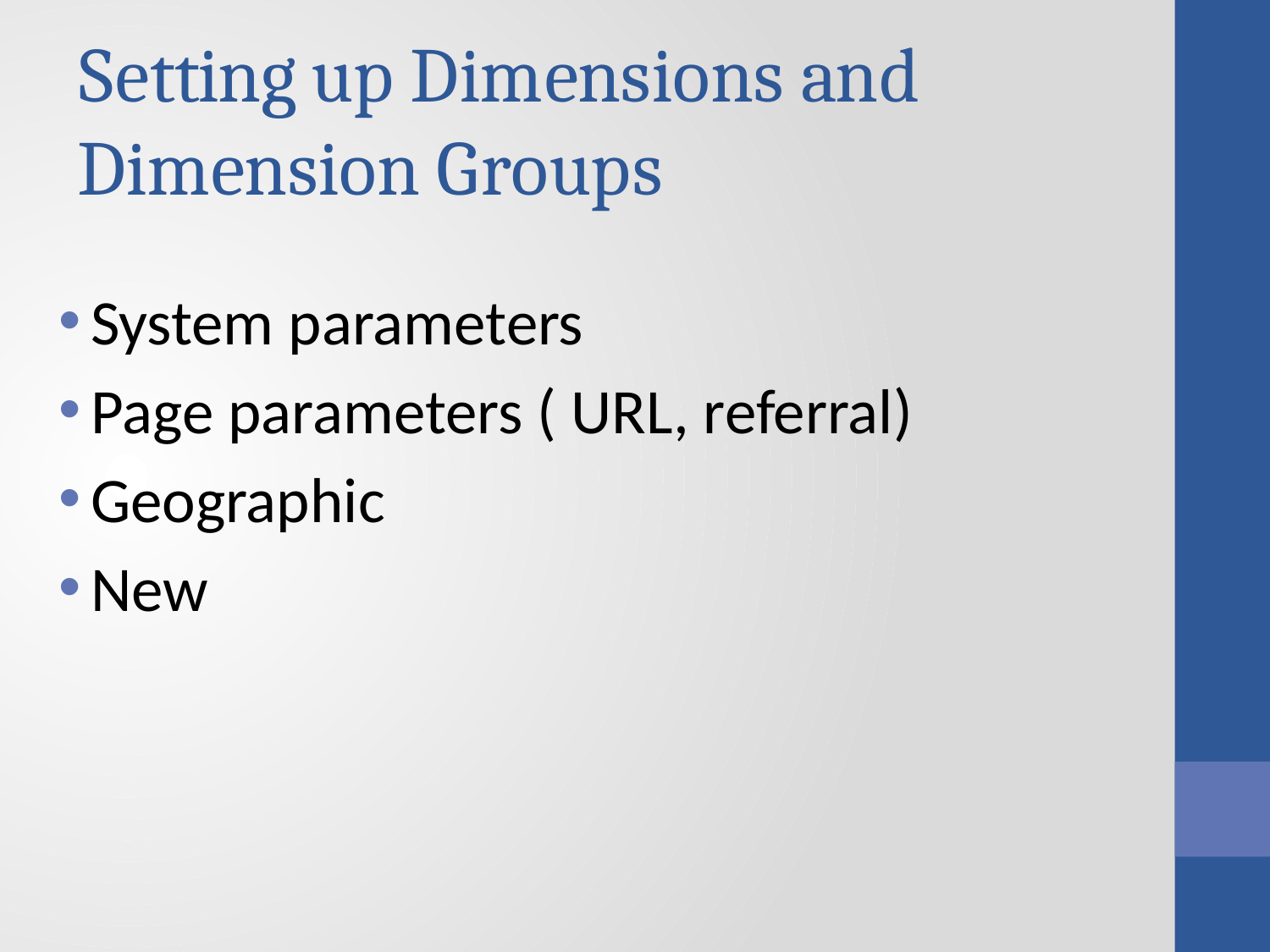

# Setting up Dimensions and Dimension Groups
System parameters
Page parameters ( URL, referral)
Geographic
New